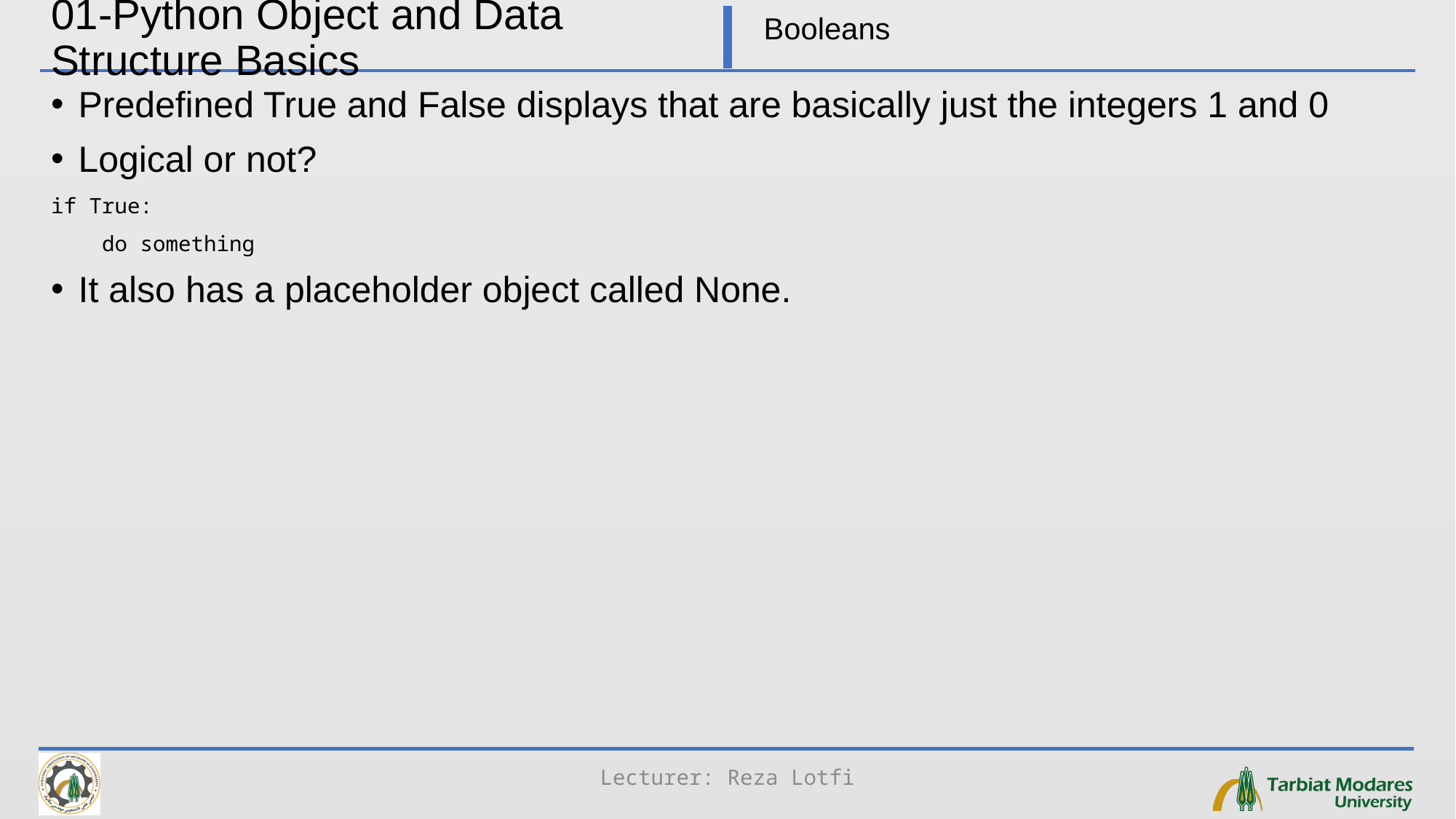

# 01-Python Object and Data Structure Basics
Booleans
Predefined True and False displays that are basically just the integers 1 and 0
Logical or not?
if True:
    do something
It also has a placeholder object called None.

Lecturer: Reza Lotfi